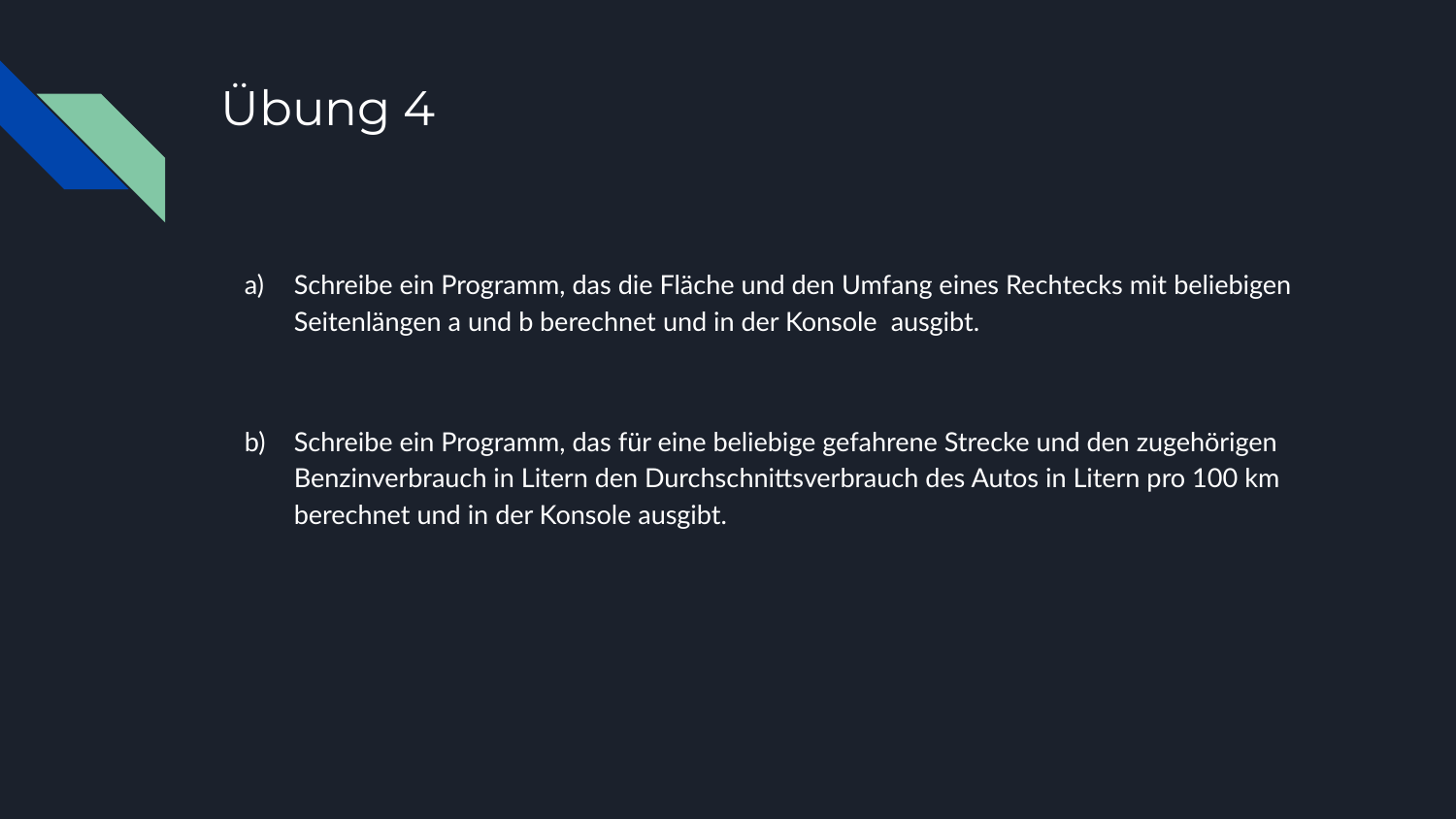

# Übung 4
Schreibe ein Programm, das die Fläche und den Umfang eines Rechtecks mit beliebigen Seitenlängen a und b berechnet und in der Konsole  ausgibt.

Schreibe ein Programm, das für eine beliebige gefahrene Strecke und den zugehörigen Benzinverbrauch in Litern den Durchschnittsverbrauch des Autos in Litern pro 100 km berechnet und in der Konsole ausgibt.